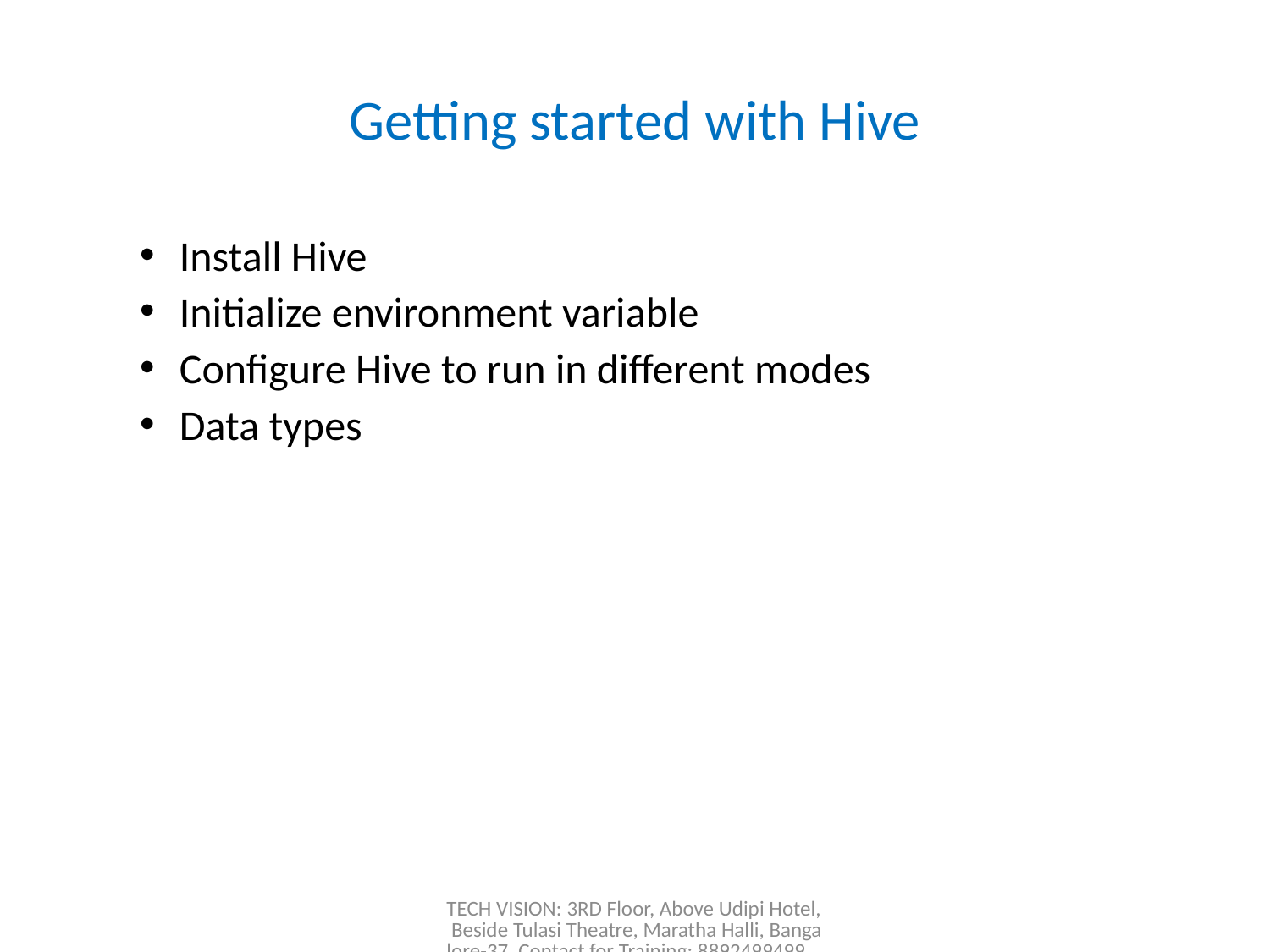

# Getting started with Hive
Install Hive
Initialize environment variable
Configure Hive to run in different modes
Data types

TECH VISION: 3RD Floor, Above Udipi Hotel, Beside Tulasi Theatre, Maratha Halli, Bangalore-37, Contact for Training: 8892499499, 8867662564